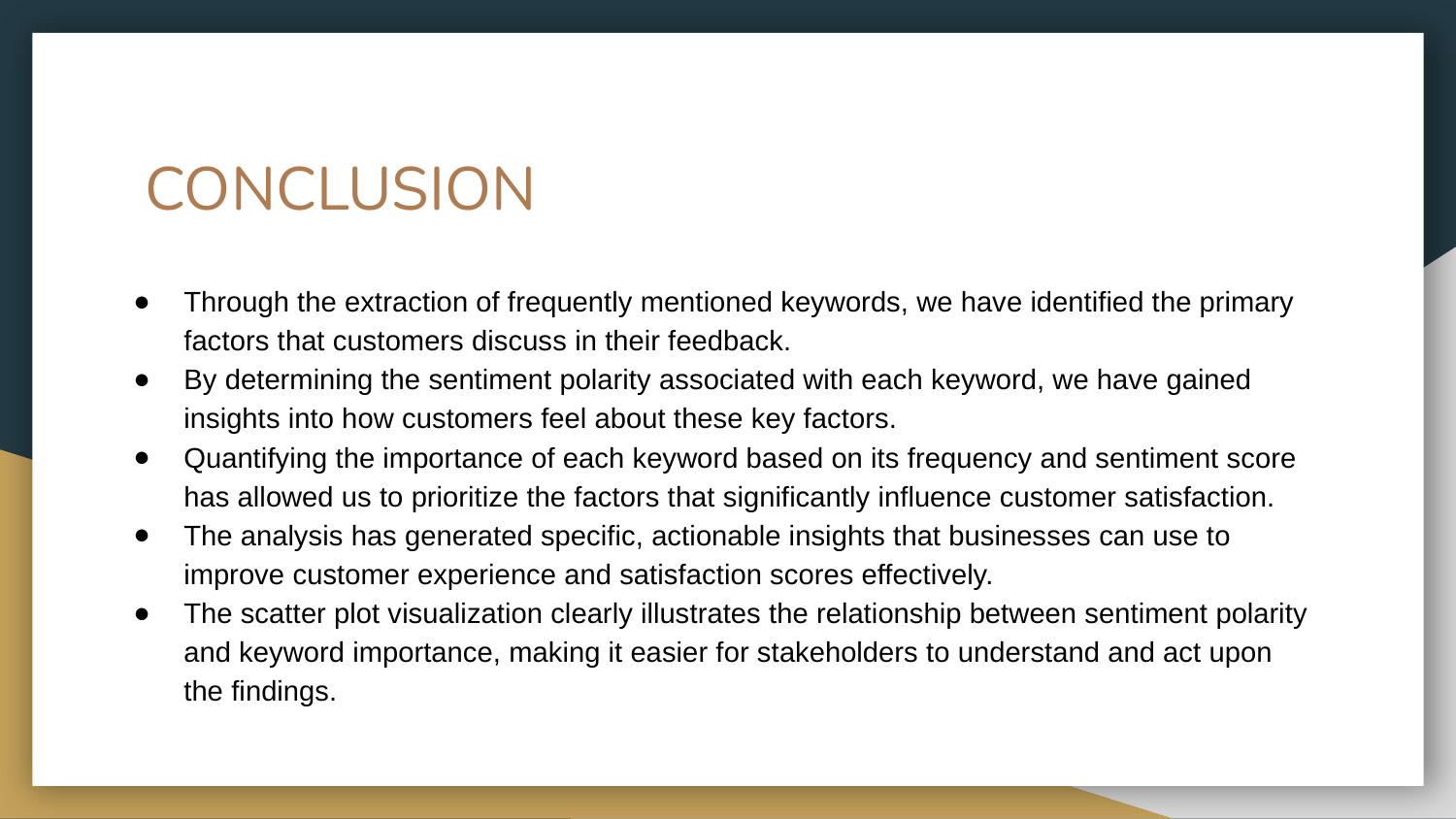

# CONCLUSION
Through the extraction of frequently mentioned keywords, we have identified the primary factors that customers discuss in their feedback.
By determining the sentiment polarity associated with each keyword, we have gained insights into how customers feel about these key factors.
Quantifying the importance of each keyword based on its frequency and sentiment score has allowed us to prioritize the factors that significantly influence customer satisfaction.
The analysis has generated specific, actionable insights that businesses can use to improve customer experience and satisfaction scores effectively.
The scatter plot visualization clearly illustrates the relationship between sentiment polarity and keyword importance, making it easier for stakeholders to understand and act upon the findings.